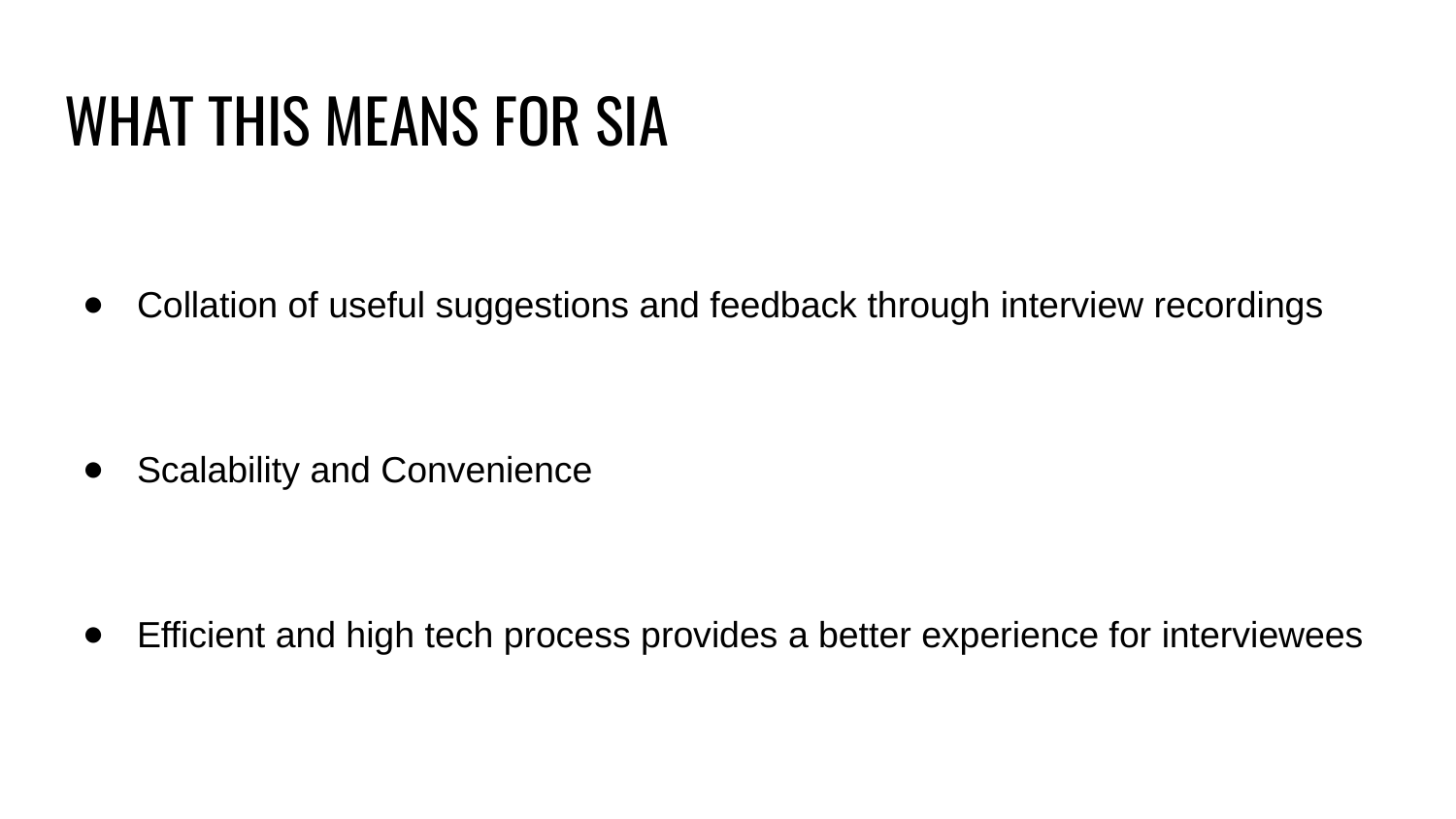

# WHAT THIS MEANS FOR SIA
Collation of useful suggestions and feedback through interview recordings

Scalability and Convenience

Efficient and high tech process provides a better experience for interviewees